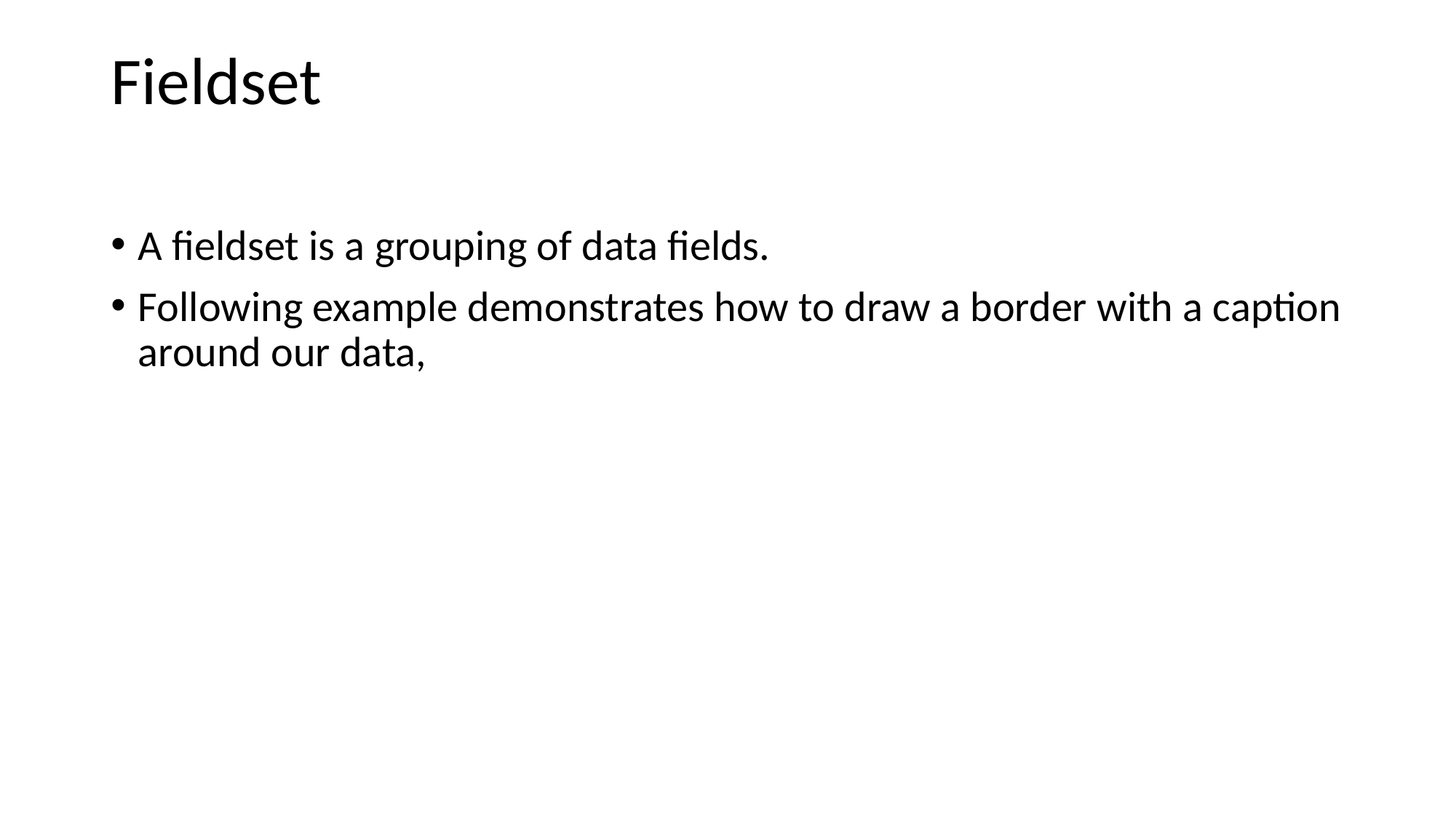

# Fieldset
A fieldset is a grouping of data fields.
Following example demonstrates how to draw a border with a caption around our data,